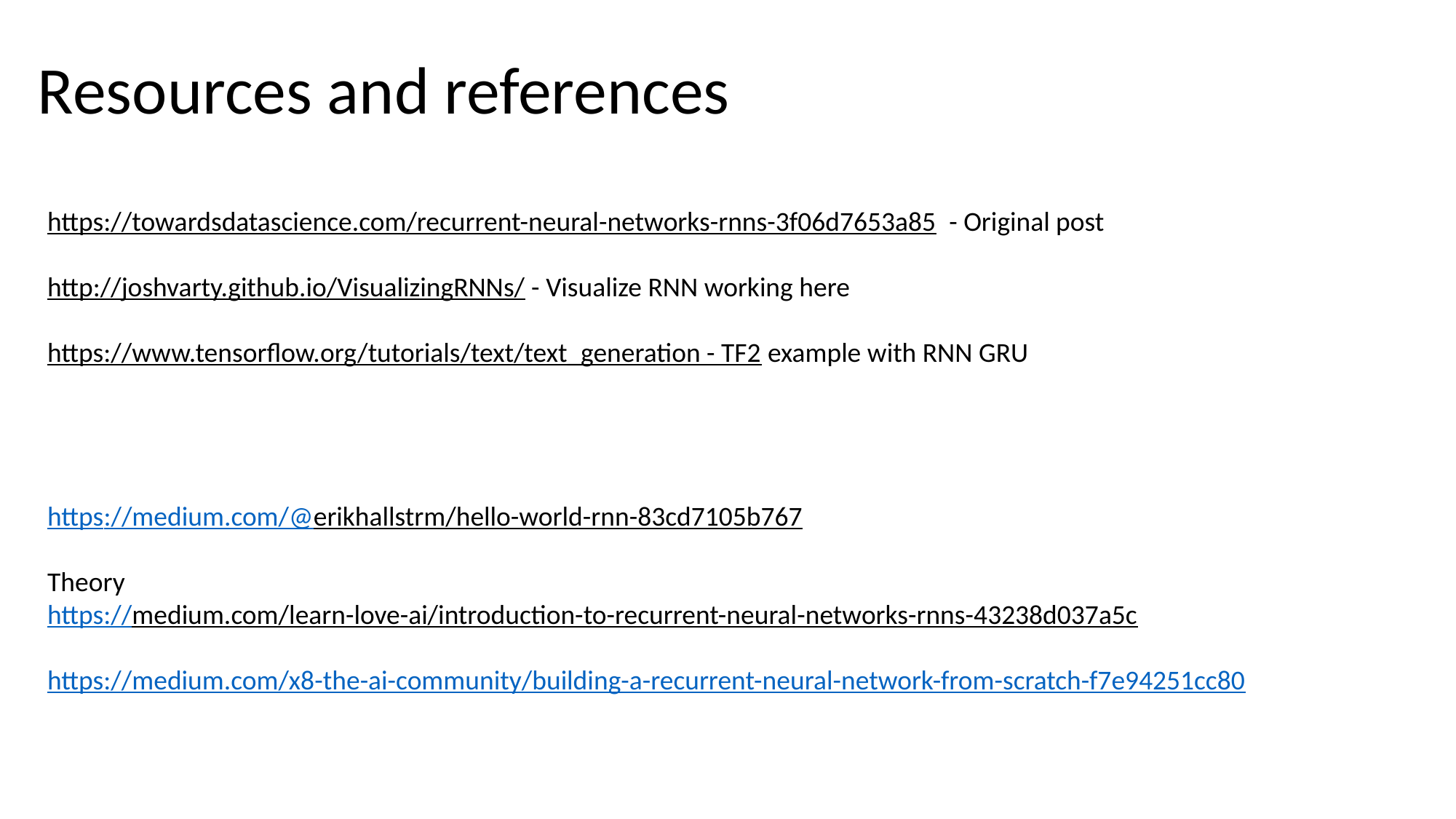

# Resources and references
https://towardsdatascience.com/recurrent-neural-networks-rnns-3f06d7653a85  - Original post

http://joshvarty.github.io/VisualizingRNNs/ - Visualize RNN working here

https://www.tensorflow.org/tutorials/text/text_generation - TF2 example with RNN GRU

https://medium.com/@erikhallstrm/hello-world-rnn-83cd7105b767

Theory
https://medium.com/learn-love-ai/introduction-to-recurrent-neural-networks-rnns-43238d037a5c

https://medium.com/x8-the-ai-community/building-a-recurrent-neural-network-from-scratch-f7e94251cc80